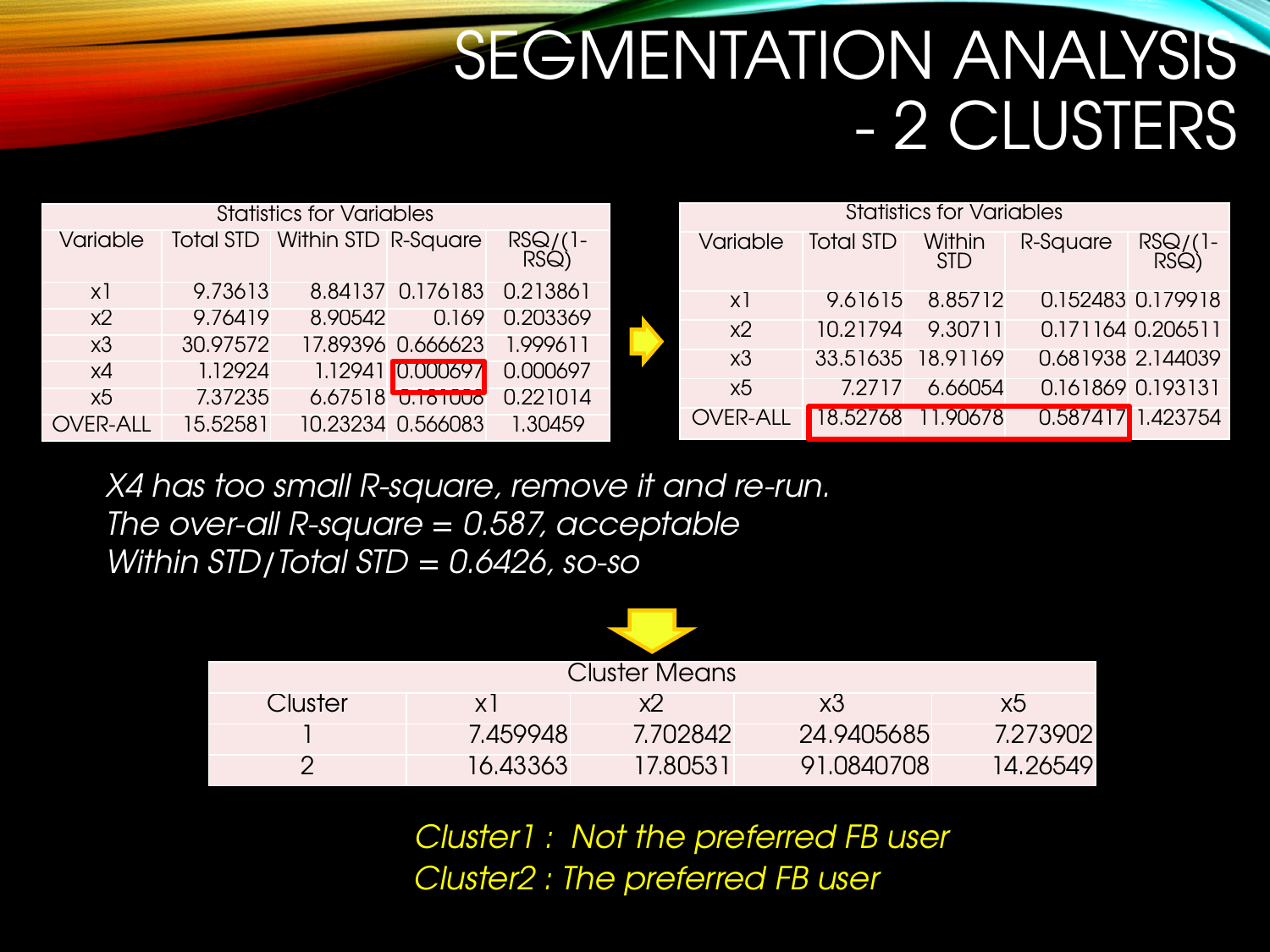

# Segmentation Analysis - 2 clusters
| Statistics for Variables |  |  |  |  |
| --- | --- | --- | --- | --- |
| Variable | Total STD | Within STD | R-Square | RSQ/(1-RSQ) |
| x1 | 9.61615 | 8.85712 | 0.152483 | 0.179918 |
| x2 | 10.21794 | 9.30711 | 0.171164 | 0.206511 |
| x3 | 33.51635 | 18.91169 | 0.681938 | 2.144039 |
| x5 | 7.2717 | 6.66054 | 0.161869 | 0.193131 |
| OVER-ALL | 18.52768 | 11.90678 | 0.587417 | 1.423754 |
| Statistics for Variables |  |  |  |  |
| --- | --- | --- | --- | --- |
| Variable | Total STD | Within STD | R-Square | RSQ/(1-RSQ) |
| x1 | 9.73613 | 8.84137 | 0.176183 | 0.213861 |
| x2 | 9.76419 | 8.90542 | 0.169 | 0.203369 |
| x3 | 30.97572 | 17.89396 | 0.666623 | 1.999611 |
| x4 | 1.12924 | 1.12941 | 0.000697 | 0.000697 |
| x5 | 7.37235 | 6.67518 | 0.181008 | 0.221014 |
| OVER-ALL | 15.52581 | 10.23234 | 0.566083 | 1.30459 |

X4 has too small R-square, remove it and re-run.
The over-all R-square = 0.587, acceptable
Within STD/Total STD = 0.6426, so-so

| Cluster Means |  |  |  |  |
| --- | --- | --- | --- | --- |
| Cluster | x1 | x2 | x3 | x5 |
| 1 | 7.459948 | 7.702842 | 24.9405685 | 7.273902 |
| 2 | 16.43363 | 17.80531 | 91.0840708 | 14.26549 |
Cluster1 :  Not the preferred FB user
Cluster2 : The preferred FB user